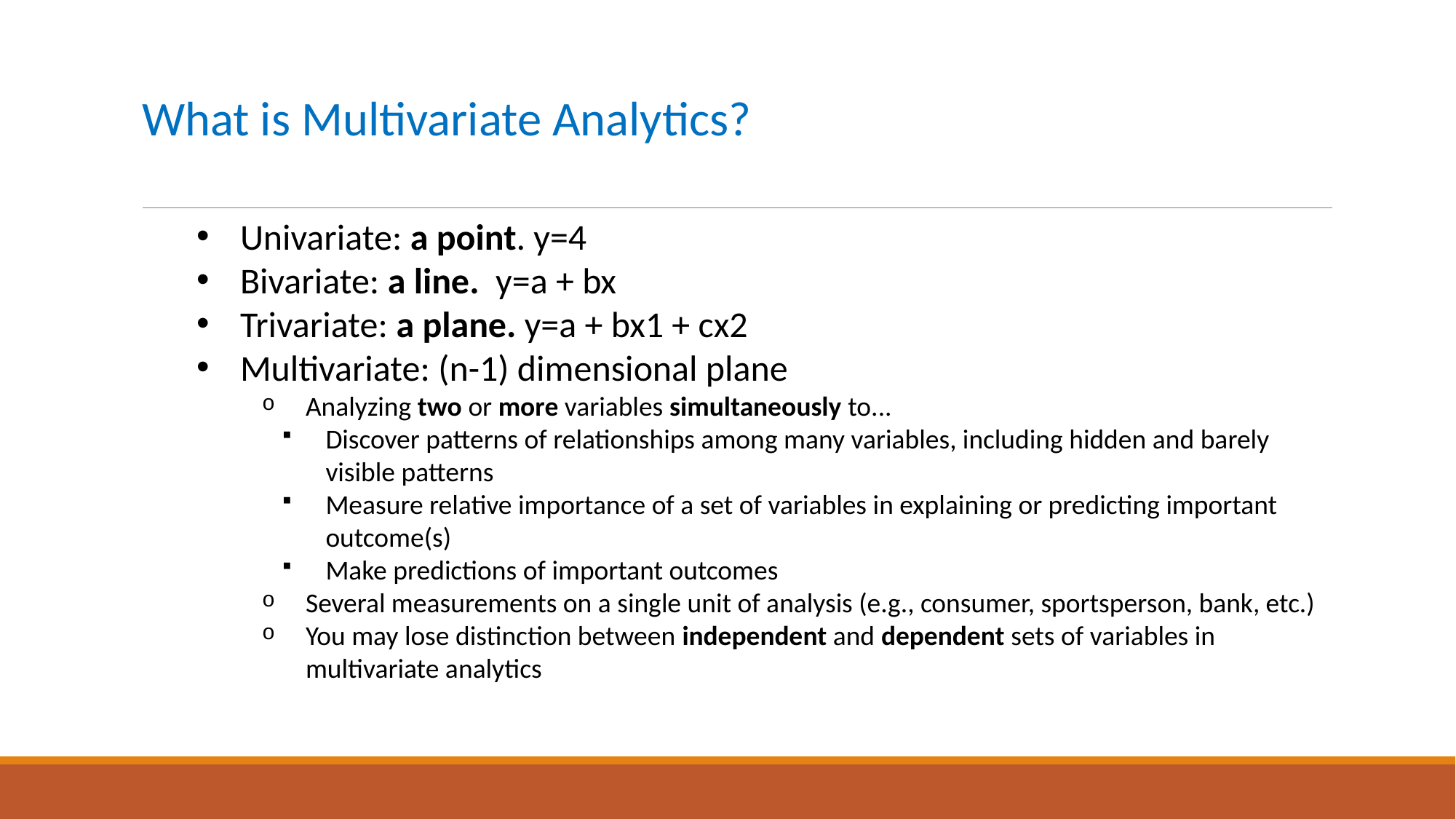

# What is Multivariate Analytics?
Univariate: a point. y=4
Bivariate: a line.  y=a + bx
Trivariate: a plane. y=a + bx1 + cx2
Multivariate: (n-1) dimensional plane
Analyzing two or more variables simultaneously to...
Discover patterns of relationships among many variables, including hidden and barely visible patterns
Measure relative importance of a set of variables in explaining or predicting important outcome(s)
Make predictions of important outcomes
Several measurements on a single unit of analysis (e.g., consumer, sportsperson, bank, etc.)
You may lose distinction between independent and dependent sets of variables in multivariate analytics